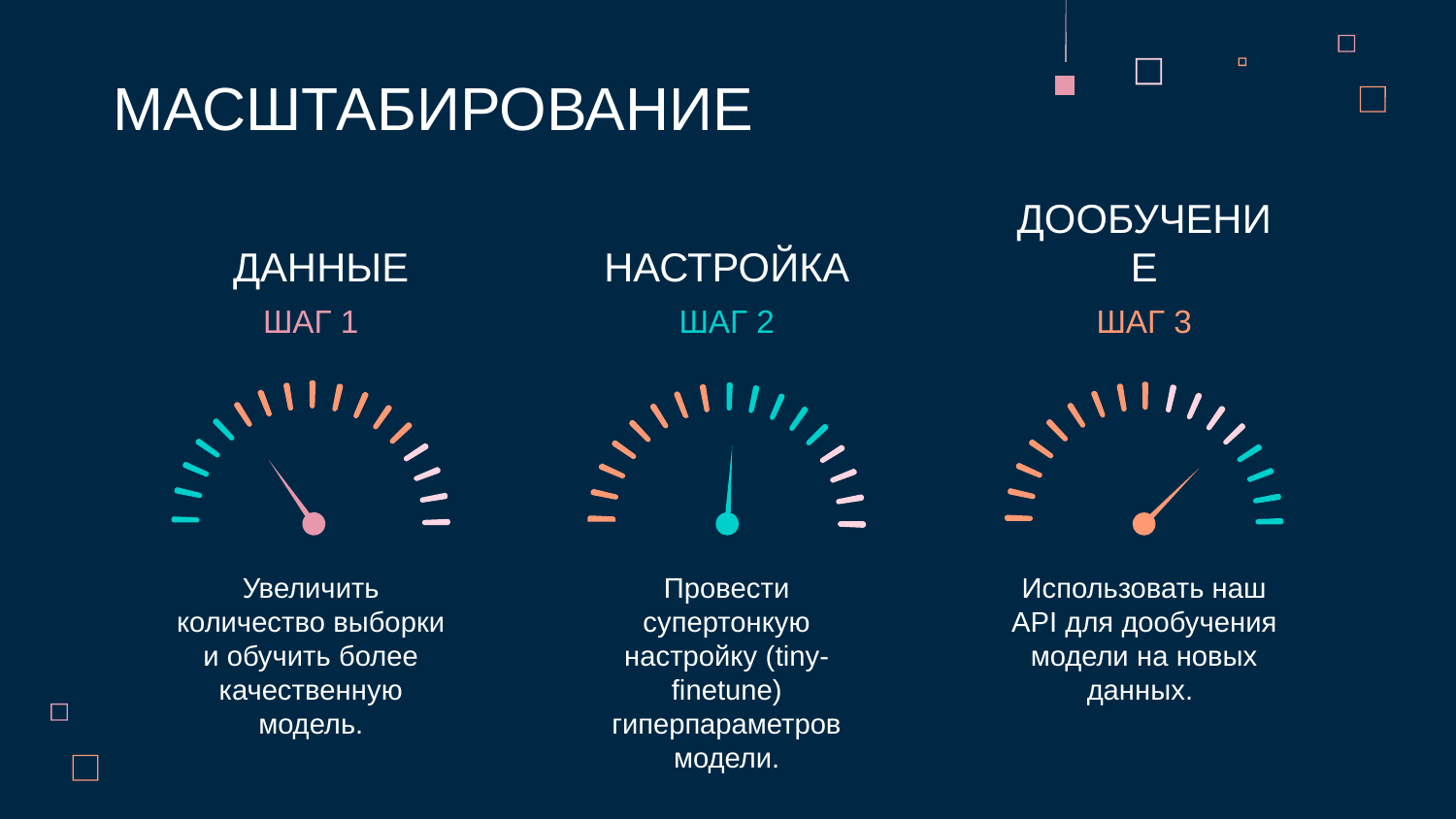

МАСШТАБИРОВАНИЕ
# ДАННЫЕ
НАСТРОЙКА
ДООБУЧЕНИЕ
ШАГ 1
ШАГ 2
ШАГ 3

Увеличить количество выборки и обучить более качественную модель.
Провести супертонкую настройку (tiny-finetune) гиперпараметров модели.
Использовать наш API для дообучения модели на новых данных.